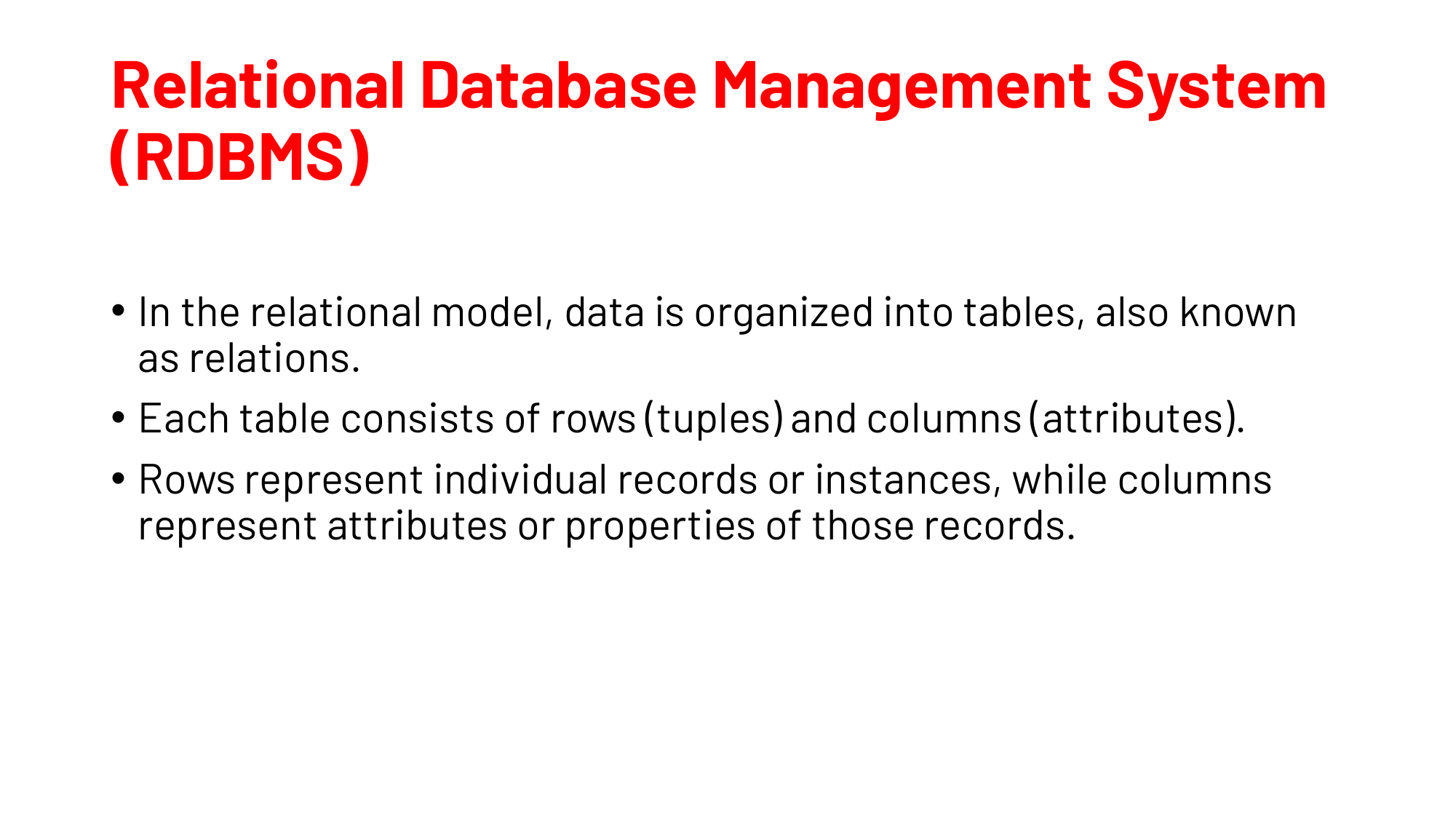

# Relational Database Management System (RDBMS)

In the relational model, data is organized into tables, also known as relations.
Each table consists of rows (tuples) and columns (attributes).
Rows represent individual records or instances, while columns represent attributes or properties of those records.